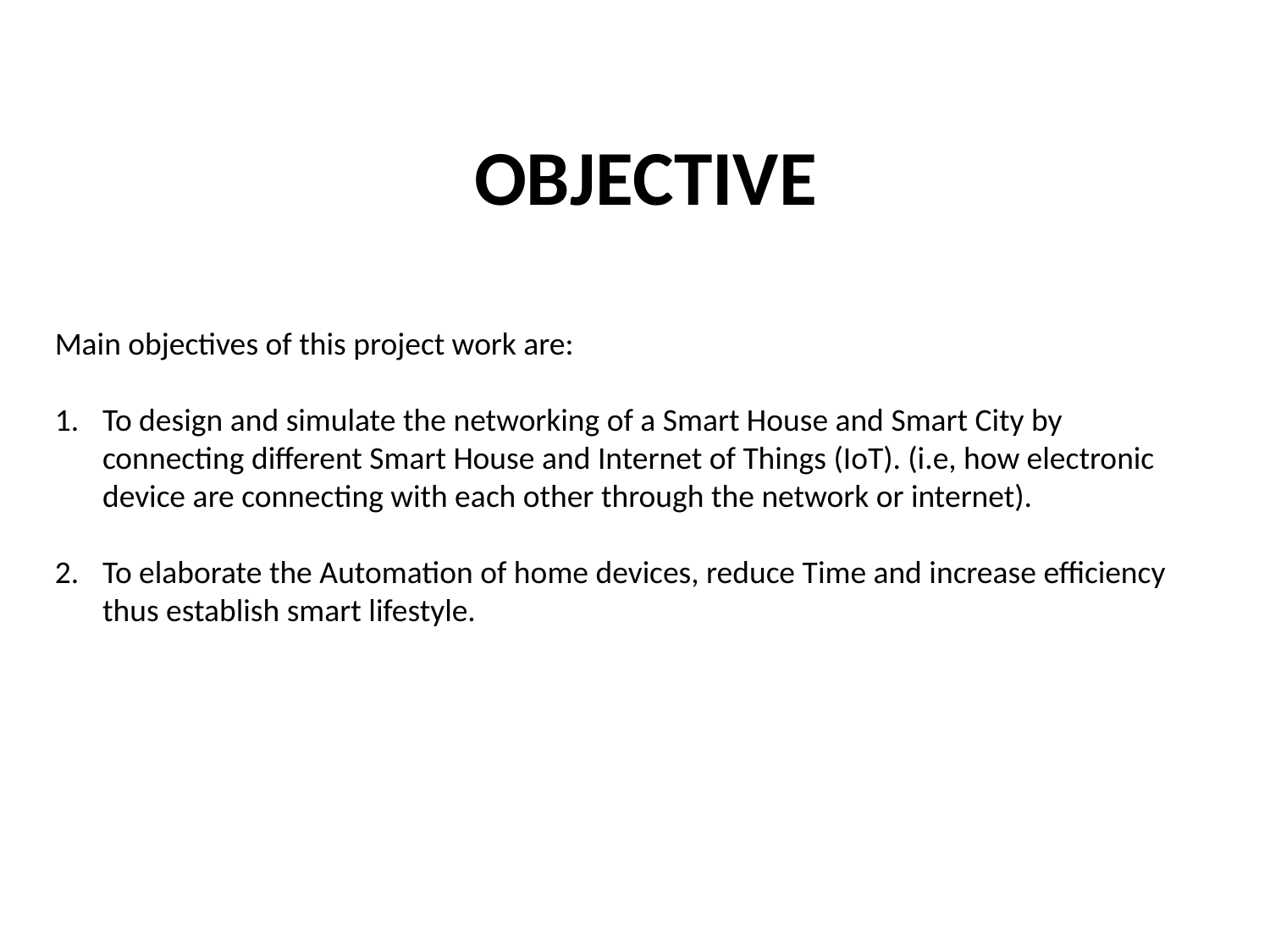

# OBJECTIVE
Main objectives of this project work are:

To design and simulate the networking of a Smart House and Smart City by connecting different Smart House and Internet of Things (IoT). (i.e, how electronic device are connecting with each other through the network or internet).

To elaborate the Automation of home devices, reduce Time and increase efficiency thus establish smart lifestyle.